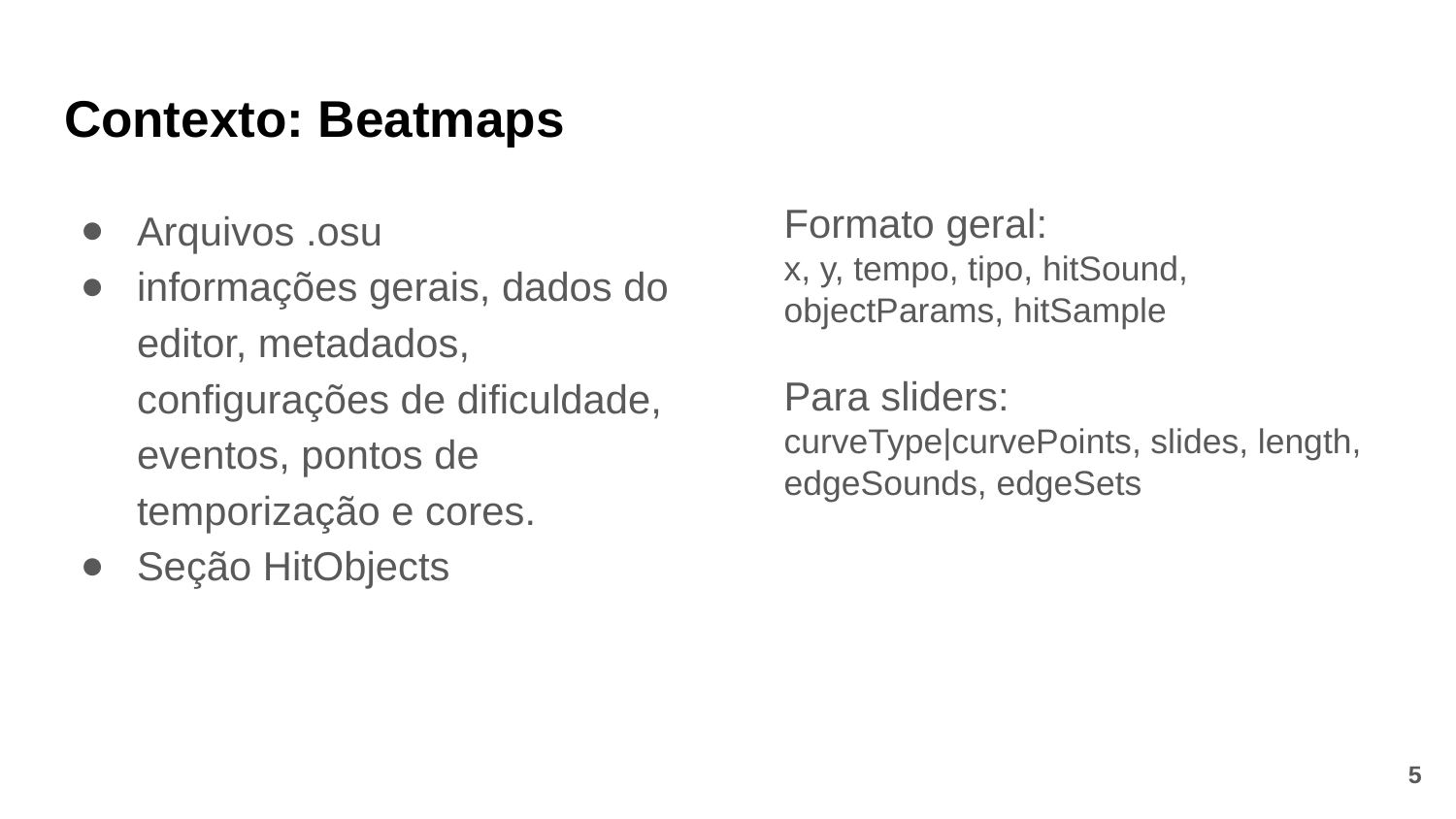

# Contexto: Beatmaps
Arquivos .osu
informações gerais, dados do editor, metadados, configurações de dificuldade, eventos, pontos de temporização e cores.
Seção HitObjects
Formato geral:
x, y, tempo, tipo, hitSound, objectParams, hitSample

Para sliders:
curveType|curvePoints, slides, length, edgeSounds, edgeSets

5